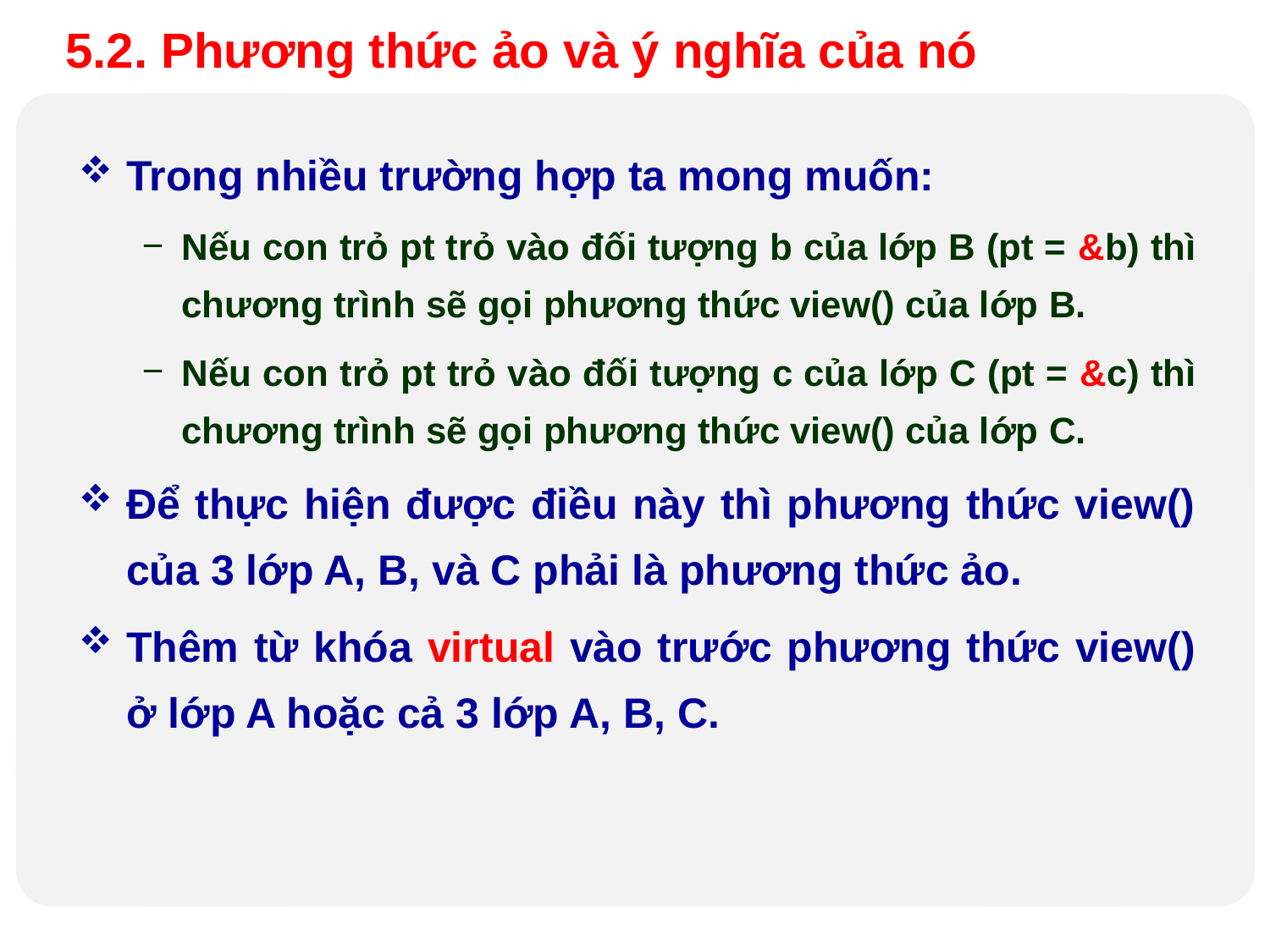

5.2. Phương thức ảo và ý nghĩa của nó

Trong nhiều trường hợp ta mong muốn:
Nếu con trỏ pt trỏ vào đối tượng b của lớp B (pt = &b) thì chương trình sẽ gọi phương thức view() của lớp B.
Nếu con trỏ pt trỏ vào đối tượng c của lớp C (pt = &c) thì chương trình sẽ gọi phương thức view() của lớp C.
Để thực hiện được điều này thì phương thức view() của 3 lớp A, B, và C phải là phương thức ảo.
Thêm từ khóa virtual vào trước phương thức view() ở lớp A hoặc cả 3 lớp A, B, C.
Design by Minh An